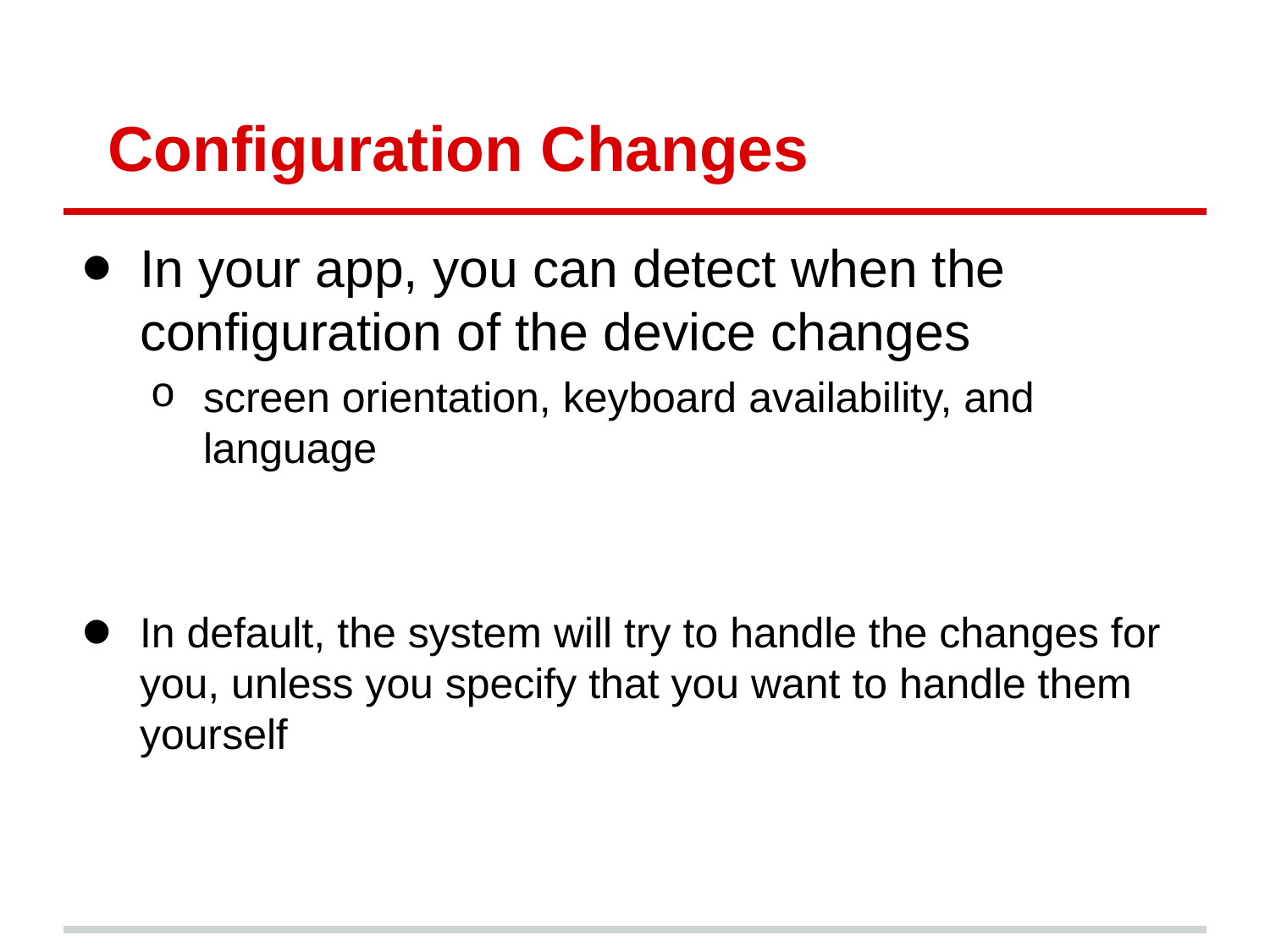

# Configuration Changes
In your app, you can detect when the configuration of the device changes
screen orientation, keyboard availability, and language

In default, the system will try to handle the changes for you, unless you specify that you want to handle them yourself